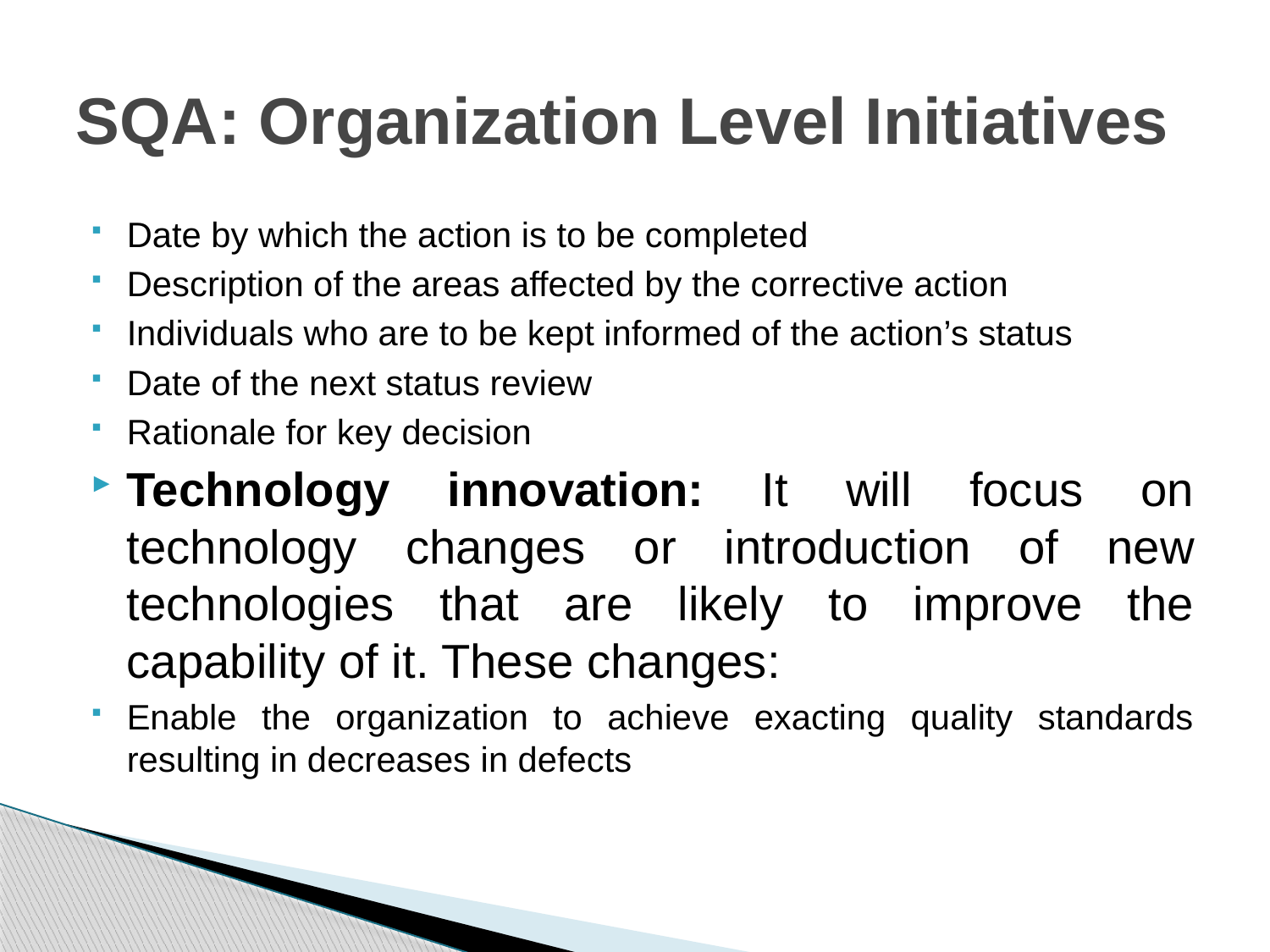

# SQA: Organization Level Initiatives
Date by which the action is to be completed
Description of the areas affected by the corrective action
Individuals who are to be kept informed of the action’s status
Date of the next status review
Rationale for key decision
Technology innovation: It will focus on technology changes or introduction of new technologies that are likely to improve the capability of it. These changes:
Enable the organization to achieve exacting quality standards resulting in decreases in defects